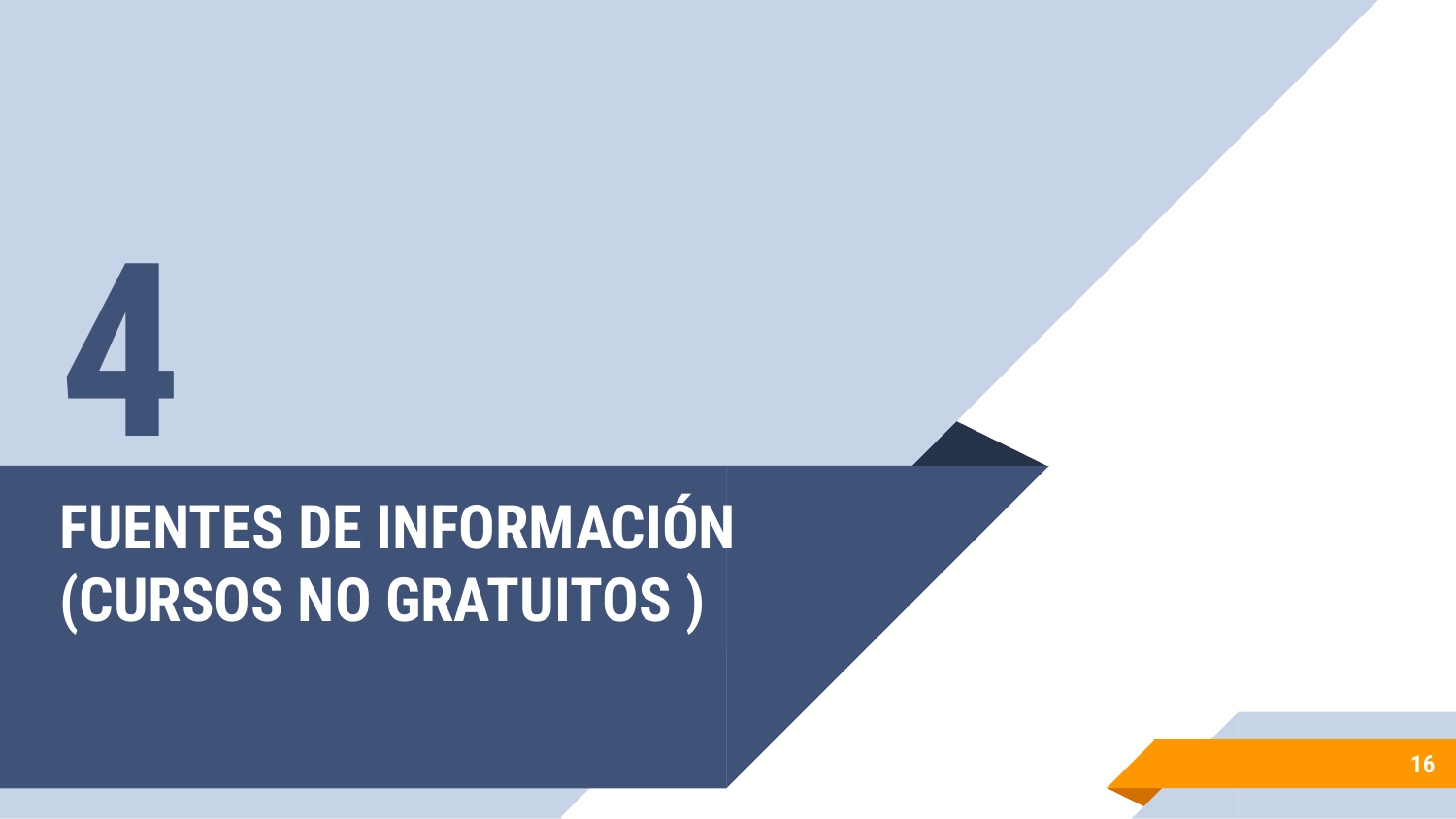

4
# FUENTES DE INFORMACIÓN  (CURSOS NO GRATUITOS )
16